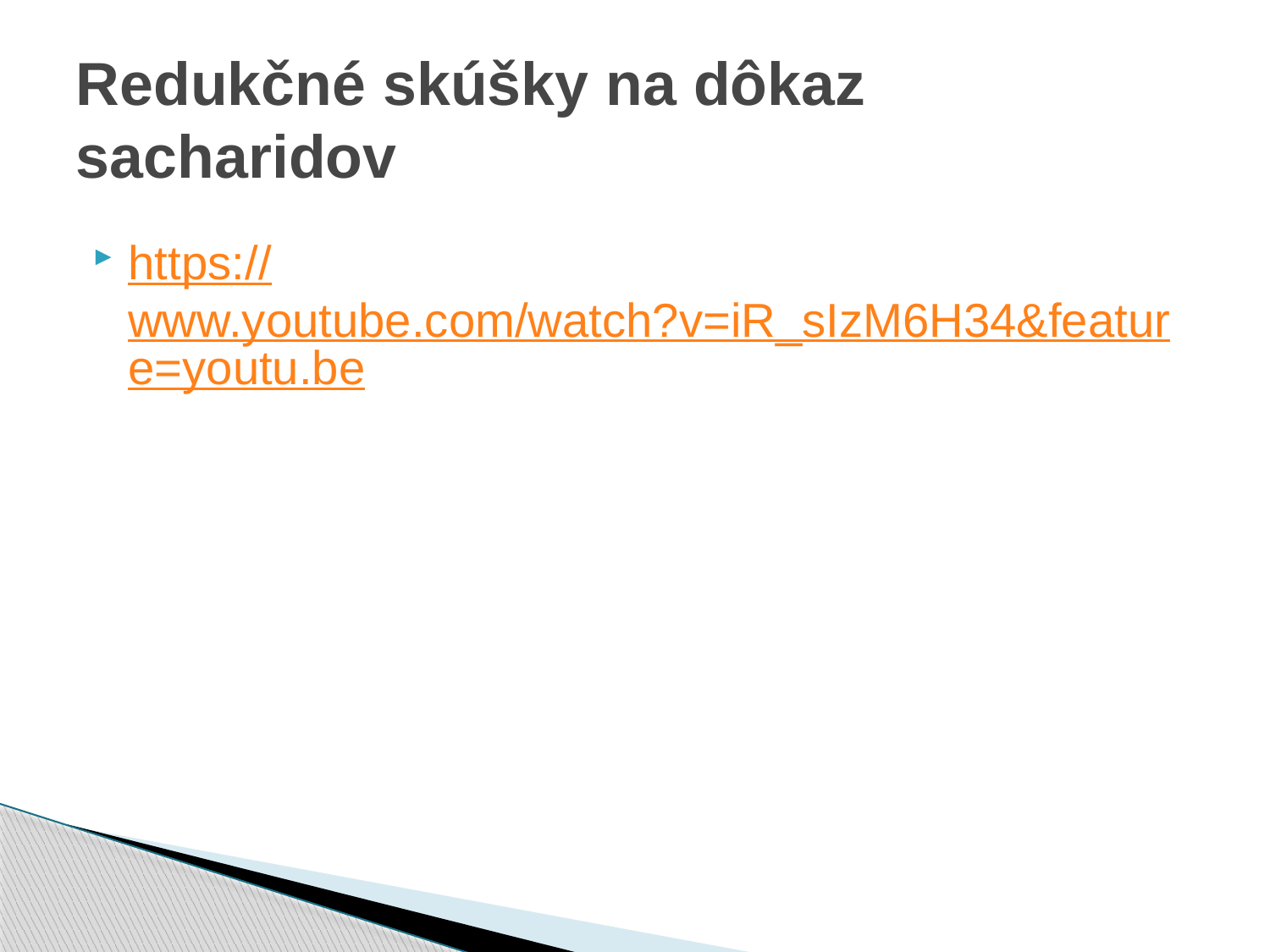

# Redukčné skúšky na dôkaz sacharidov
https://www.youtube.com/watch?v=iR_sIzM6H34&feature=youtu.be